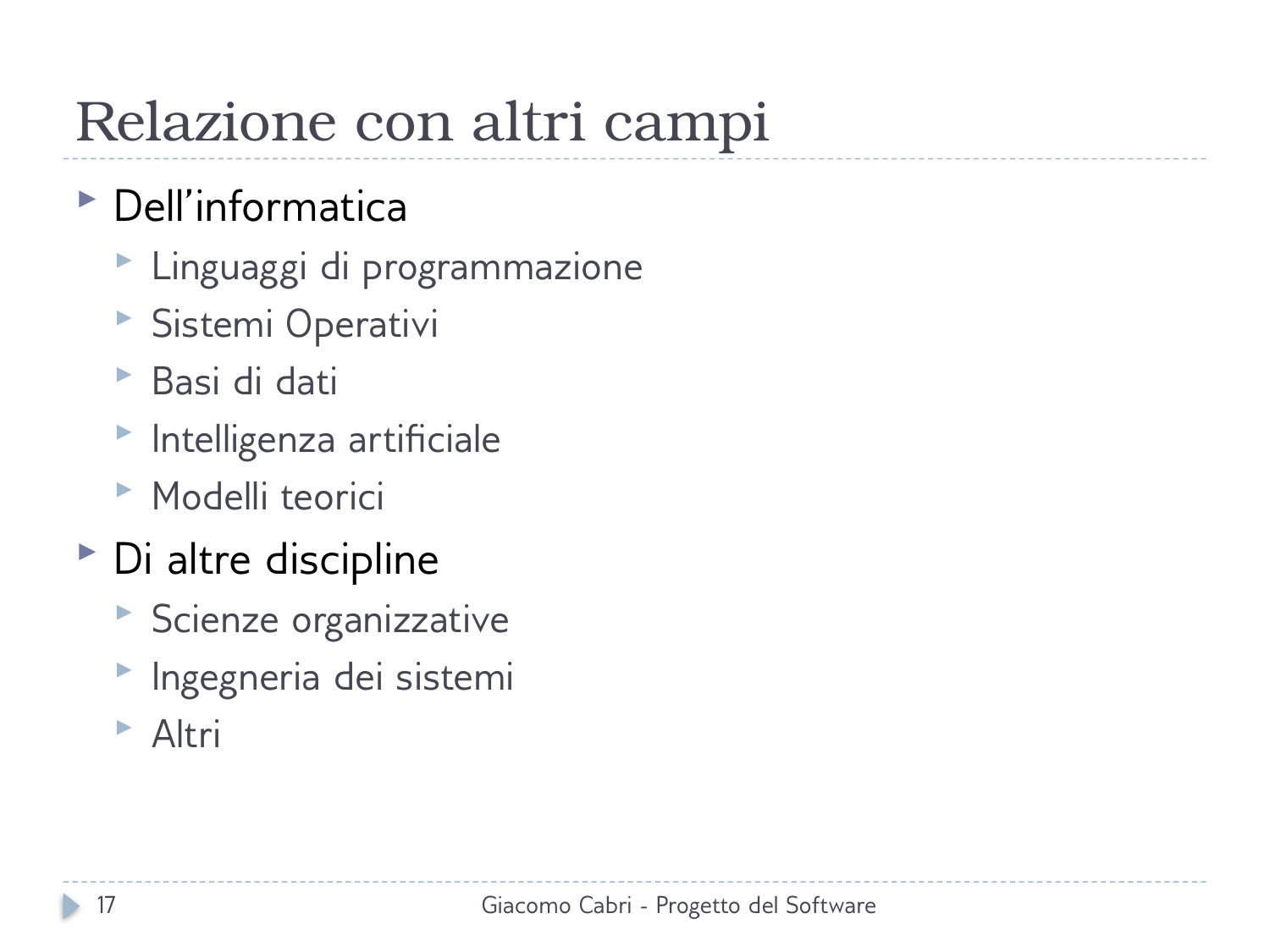

# Relazione con altri campi
Dell’informatica
Linguaggi di programmazione
Sistemi Operativi
Basi di dati
Intelligenza artificiale
Modelli teorici
Di altre discipline
Scienze organizzative
Ingegneria dei sistemi
Altri
17
Giacomo Cabri - Progetto del Software